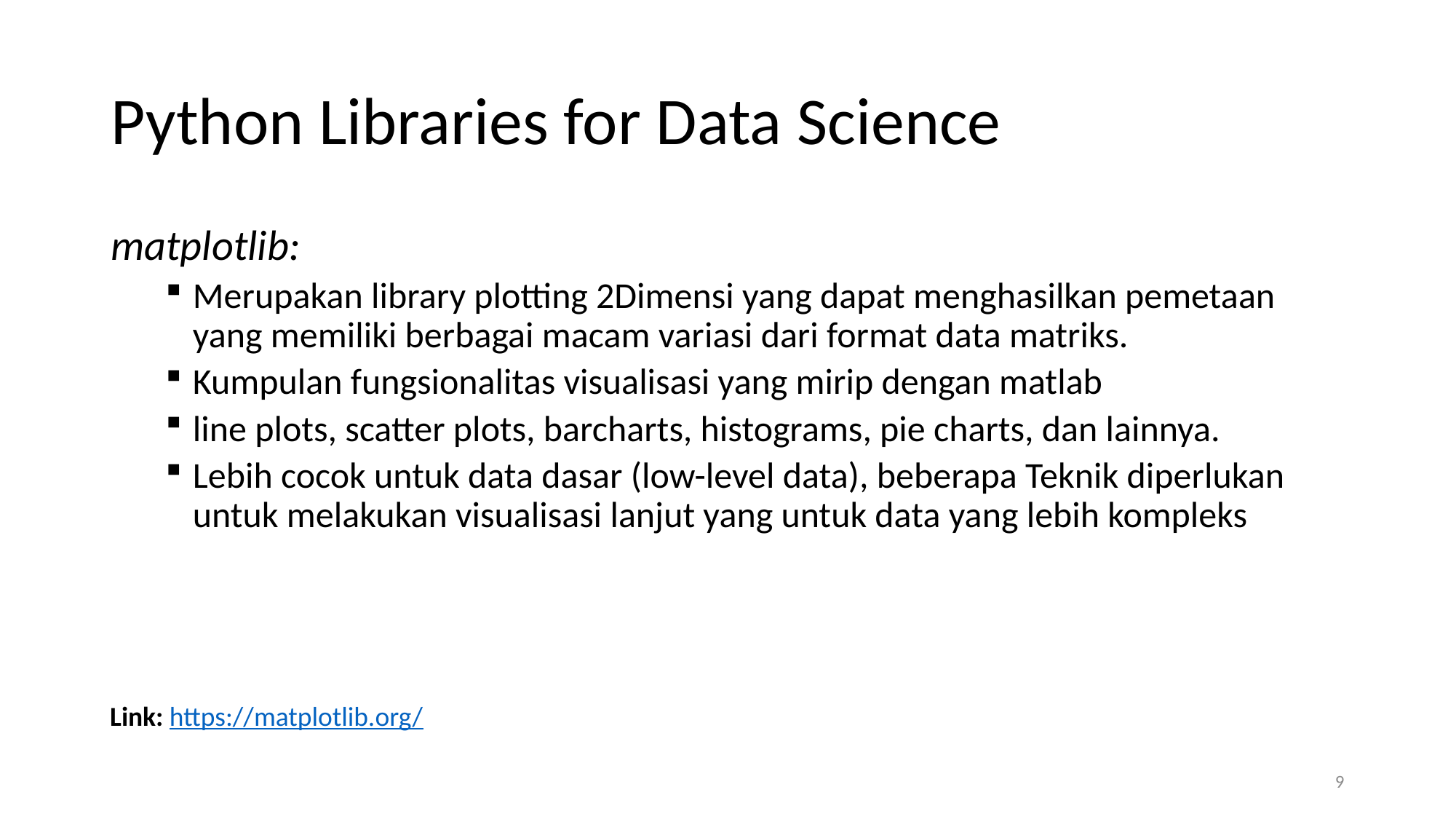

# Python Libraries for Data Science
matplotlib:
Merupakan library plotting 2Dimensi yang dapat menghasilkan pemetaan yang memiliki berbagai macam variasi dari format data matriks.
Kumpulan fungsionalitas visualisasi yang mirip dengan matlab
line plots, scatter plots, barcharts, histograms, pie charts, dan lainnya.
Lebih cocok untuk data dasar (low-level data), beberapa Teknik diperlukan untuk melakukan visualisasi lanjut yang untuk data yang lebih kompleks
Link: https://matplotlib.org/
9